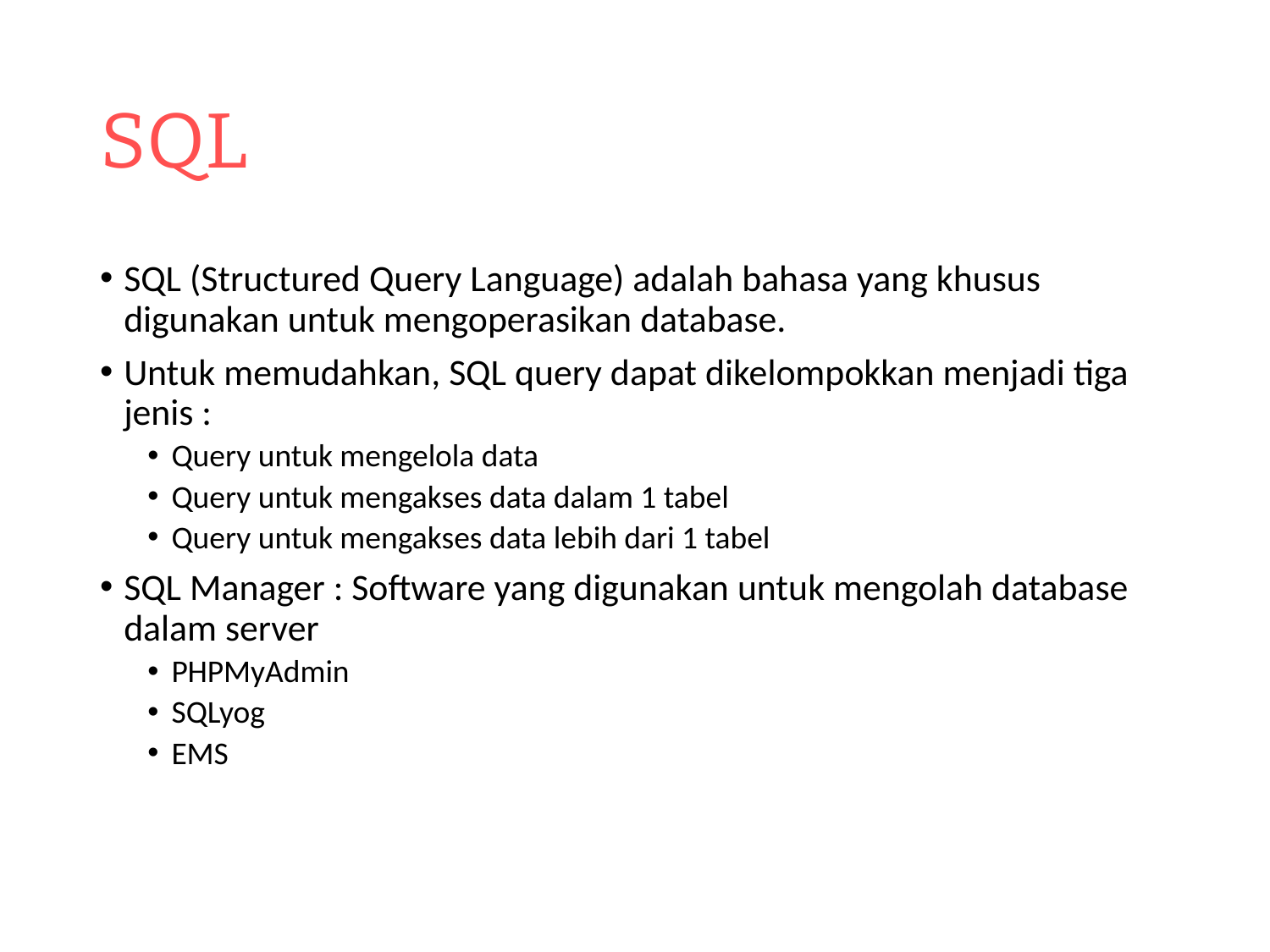

# SQL
SQL (Structured Query Language) adalah bahasa yang khusus digunakan untuk mengoperasikan database.
Untuk memudahkan, SQL query dapat dikelompokkan menjadi tiga jenis :
Query untuk mengelola data
Query untuk mengakses data dalam 1 tabel
Query untuk mengakses data lebih dari 1 tabel
SQL Manager : Software yang digunakan untuk mengolah database dalam server
PHPMyAdmin
SQLyog
EMS